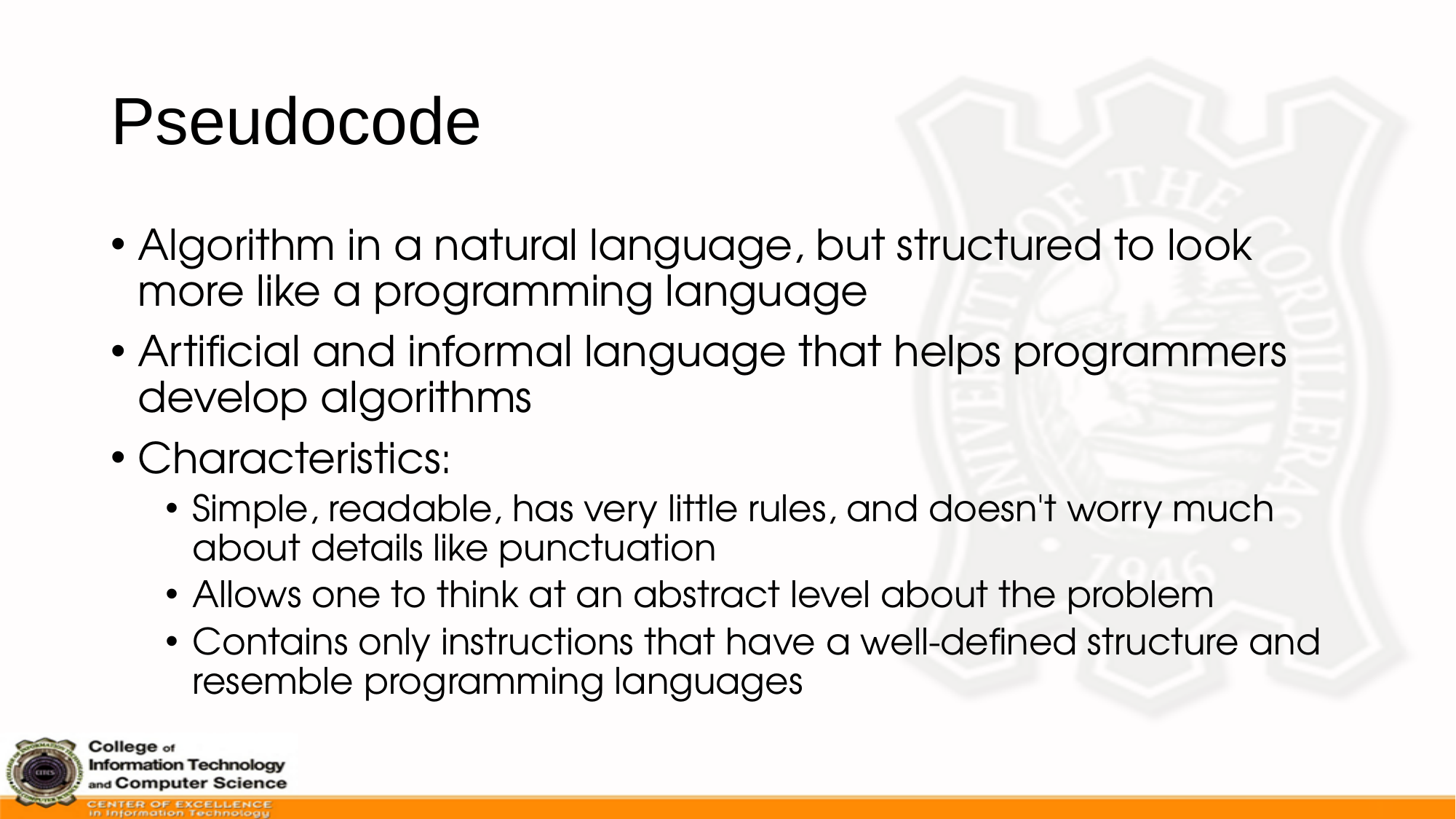

# Pseudocode
Algorithm in a natural language, but structured to look more like a programming language
Artificial and informal language that helps programmers develop algorithms
Characteristics:
Simple, readable, has very little rules, and doesn't worry much about details like punctuation
Allows one to think at an abstract level about the problem
Contains only instructions that have a well-defined structure and resemble programming languages